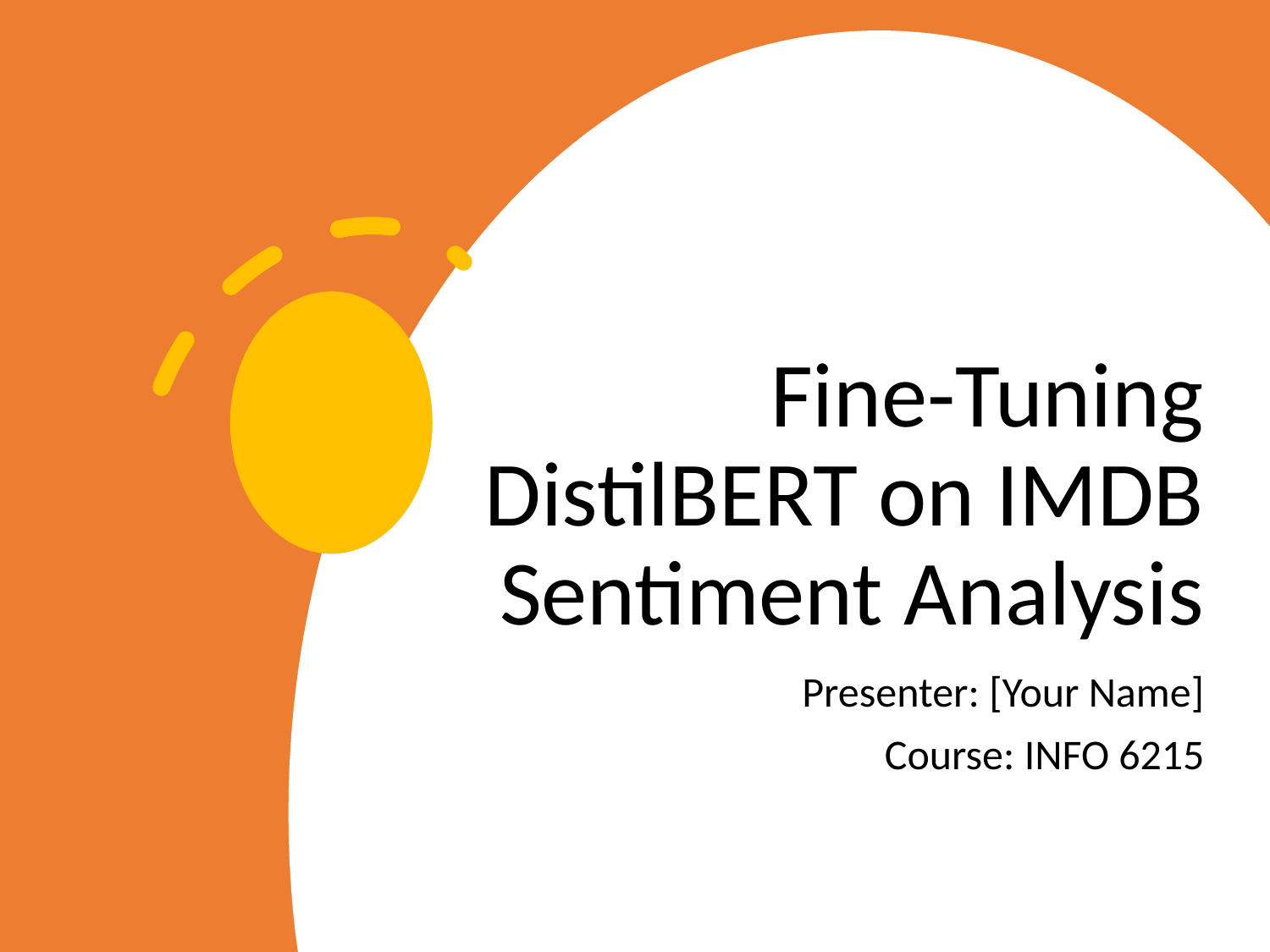

# Fine-Tuning DistilBERT on IMDB Sentiment Analysis

Presenter: [Your Name]
Course: INFO 6215